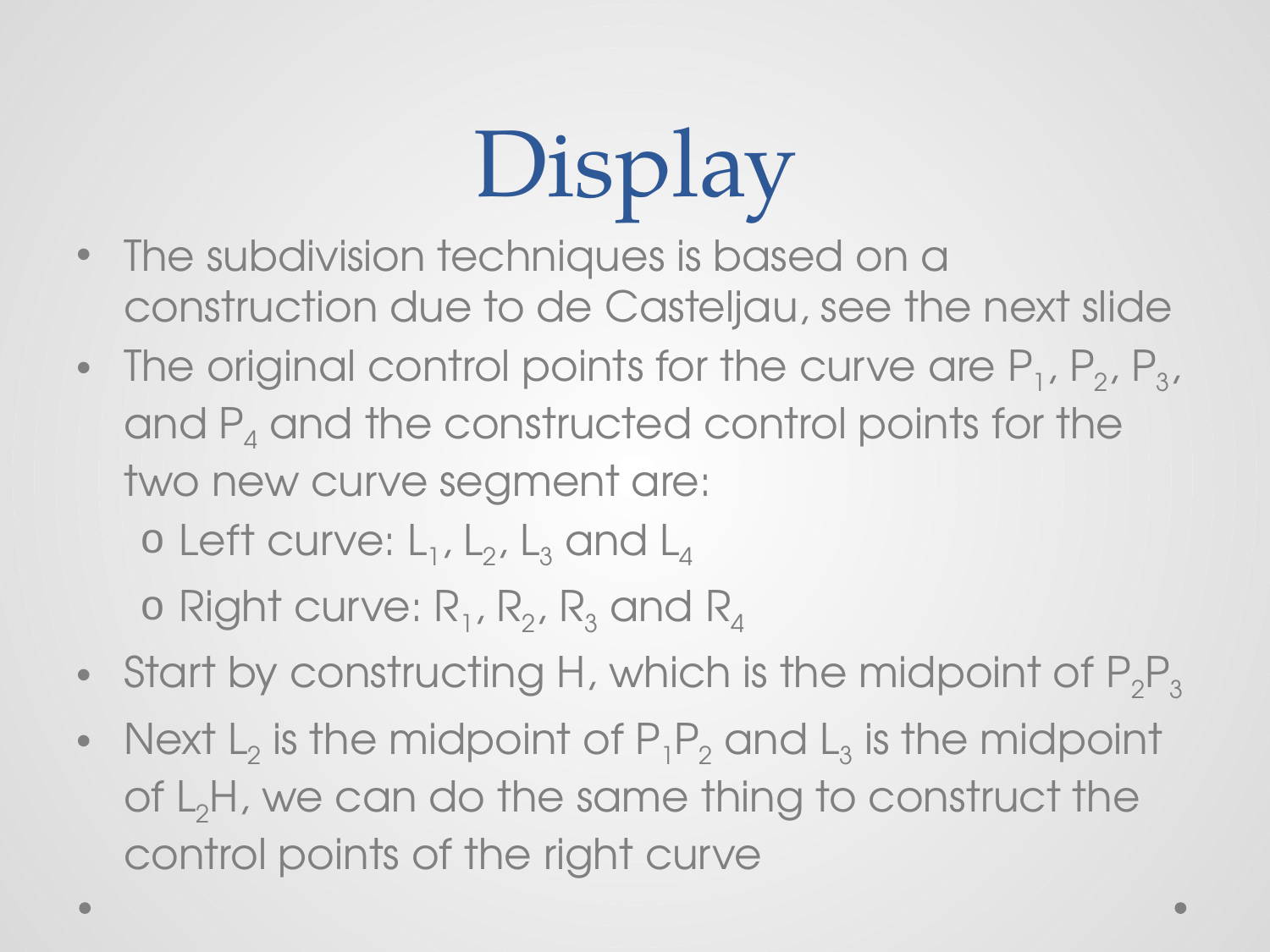

# Display
The subdivision techniques is based on a construction due to de Casteljau, see the next slide
The original control points for the curve are P1, P2, P3, and P4 and the constructed control points for the two new curve segment are:
Left curve: L1, L2, L3 and L4
Right curve: R1, R2, R3 and R4
Start by constructing H, which is the midpoint of P2P3
Next L2 is the midpoint of P1P2 and L3 is the midpoint of L2H, we can do the same thing to construct the control points of the right curve